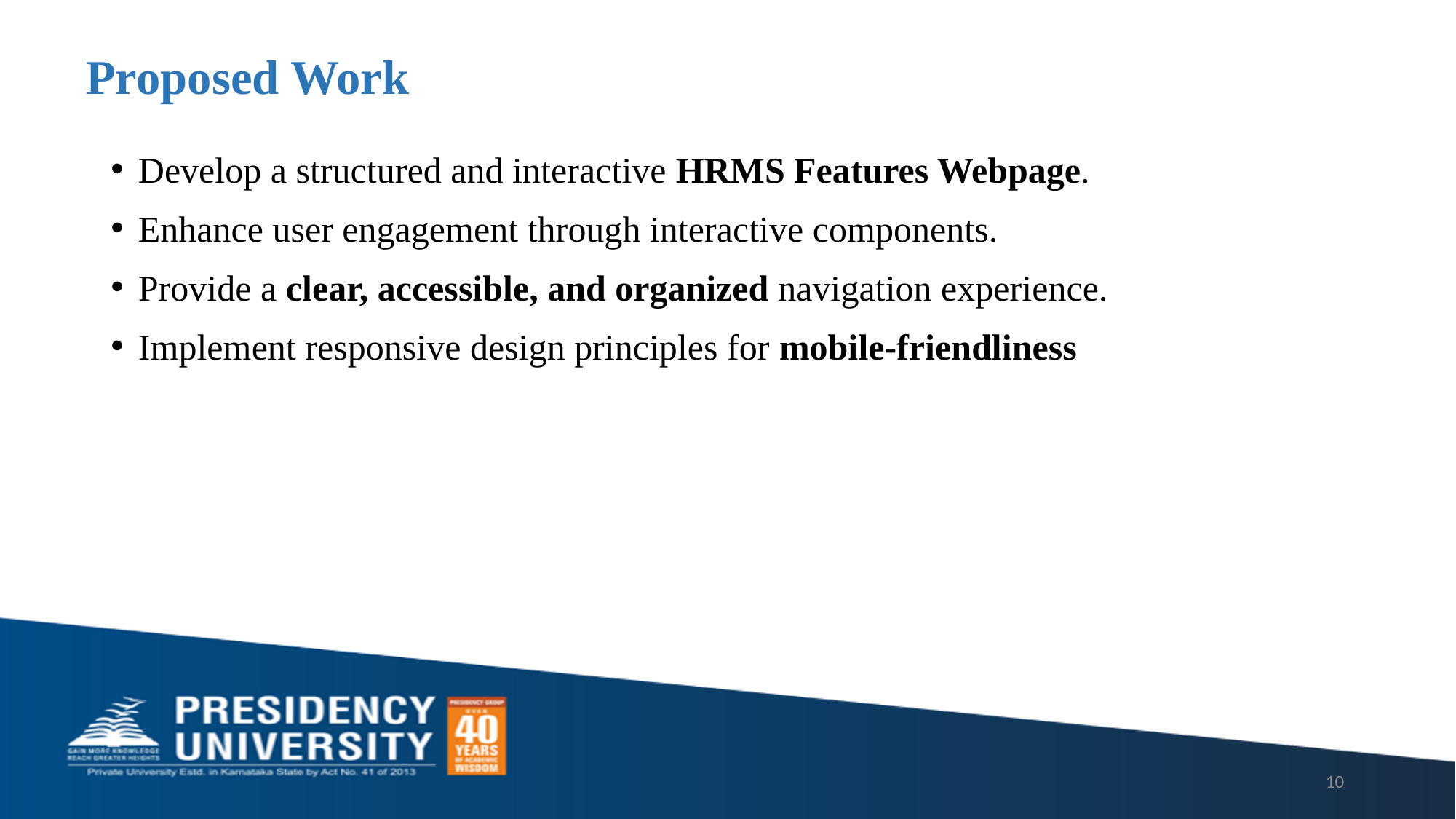

# Proposed Work
Develop a structured and interactive HRMS Features Webpage.
Enhance user engagement through interactive components.
Provide a clear, accessible, and organized navigation experience.
Implement responsive design principles for mobile-friendliness
10